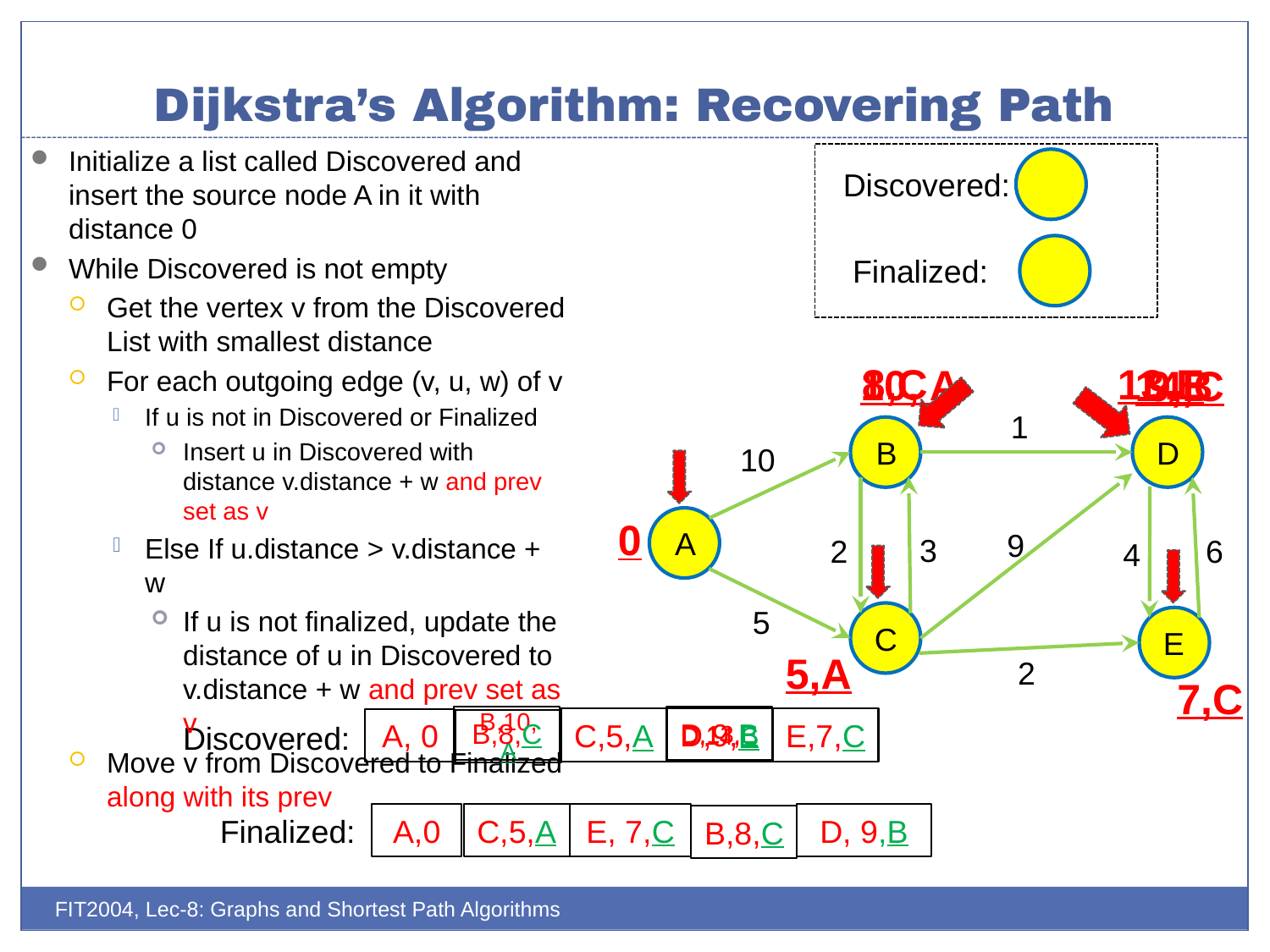

# Dijkstra’s Algorithm: Recovering Path
Initialize a list called Discovered and insert the source node A in it with distance 0
While Discovered is not empty
Get the vertex v from the Discovered List with smallest distance
For each outgoing edge (v, u, w) of v
If u is not in Discovered or Finalized
Insert u in Discovered with distance v.distance + w and prev set as v
Else If u.distance > v.distance + w
If u is not finalized, update the distance of u in Discovered to v.distance + w and prev set as v
Move v from Discovered to Finalized along with its prev

Discovered:

Finalized:
13,E
8,C
10, A
14,C
9,B

1

B
D
10

0

A
9
3
2
6
4

5

C
E
5,A
2
7,C
B,8,C
D,13,E
D,9,B
C,5,A
D,14,C
E,7,C
A, 0
B,10, A
Discovered:
A,0
C,5,A
E, 7,C
D, 9,B
Finalized:
B,8,C
FIT2004, Lec-8: Graphs and Shortest Path Algorithms